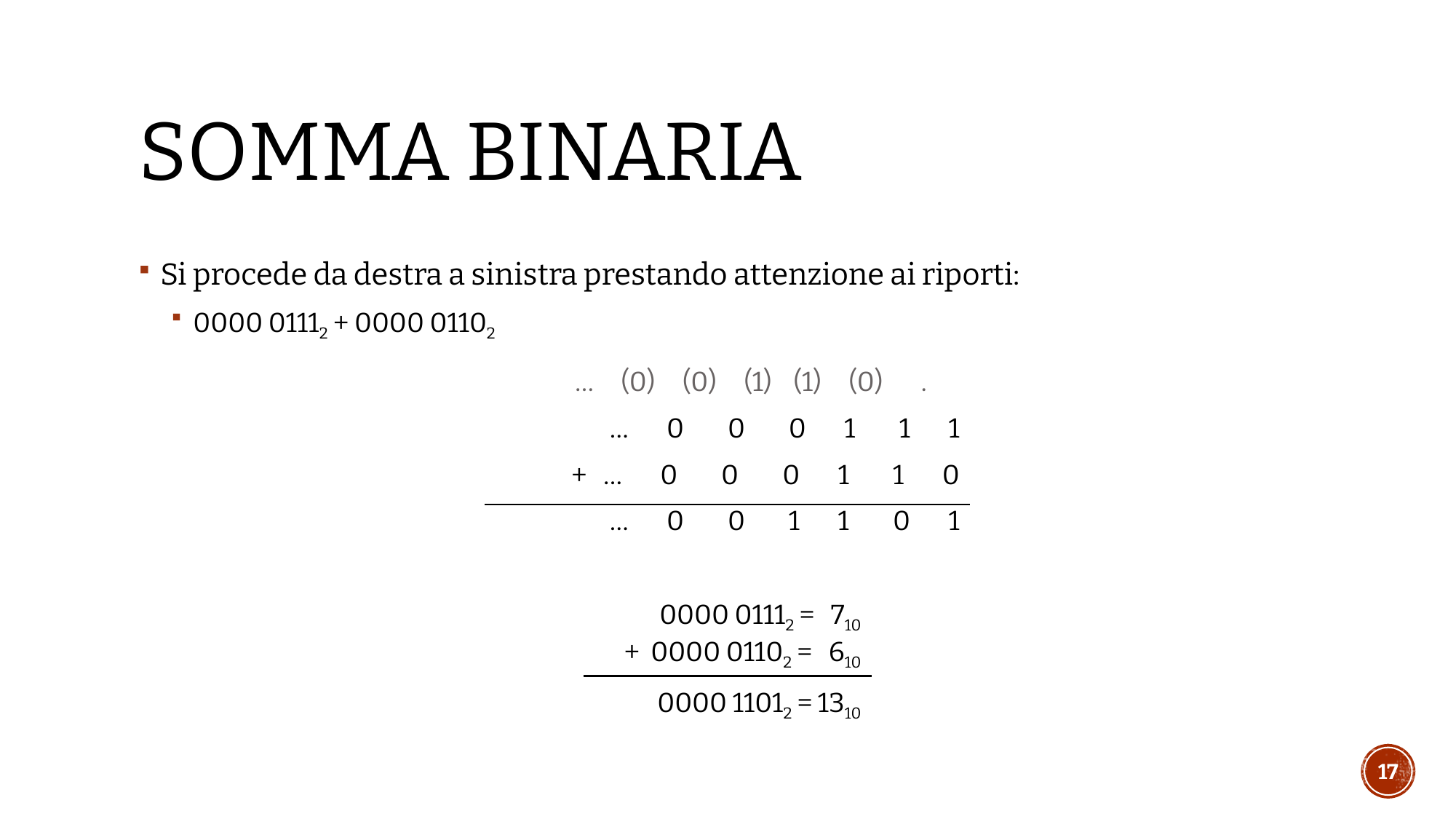

# Somma binaria
Si procede da destra a sinistra prestando attenzione ai riporti:
0000 01112 + 0000 01102

 …     (0)     (0)     (1)    (1)     (0)       .
…       0        0        0       1        1       1
+   …       0        0        0       1        1       0
…       0        0        1       1        0       1
0000 01112 =   710
  +  0000 01102 =   610
0000 11012 = 1310

17